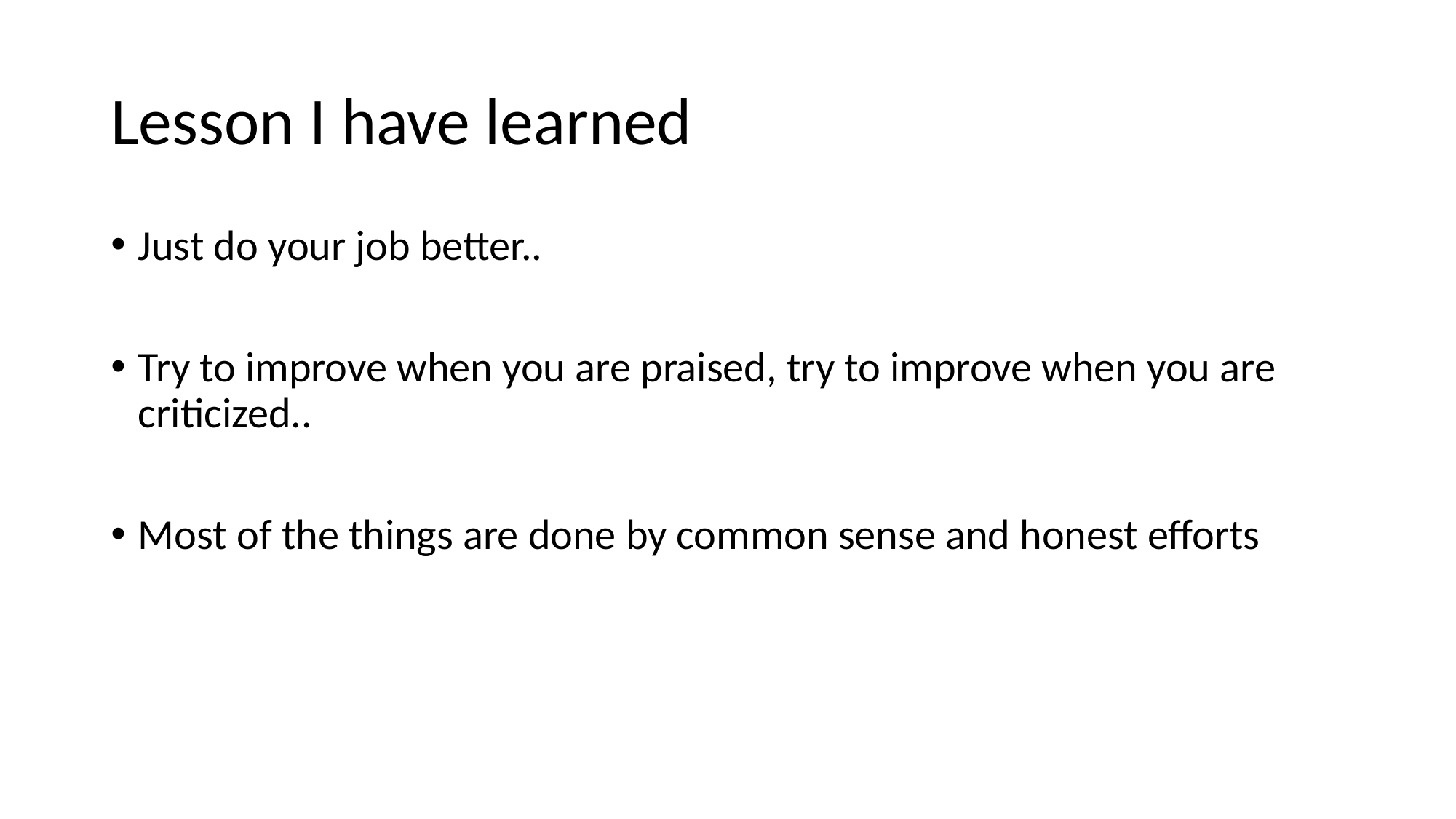

# Lesson I have learned
Just do your job better..

Try to improve when you are praised, try to improve when you are criticized..

Most of the things are done by common sense and honest efforts